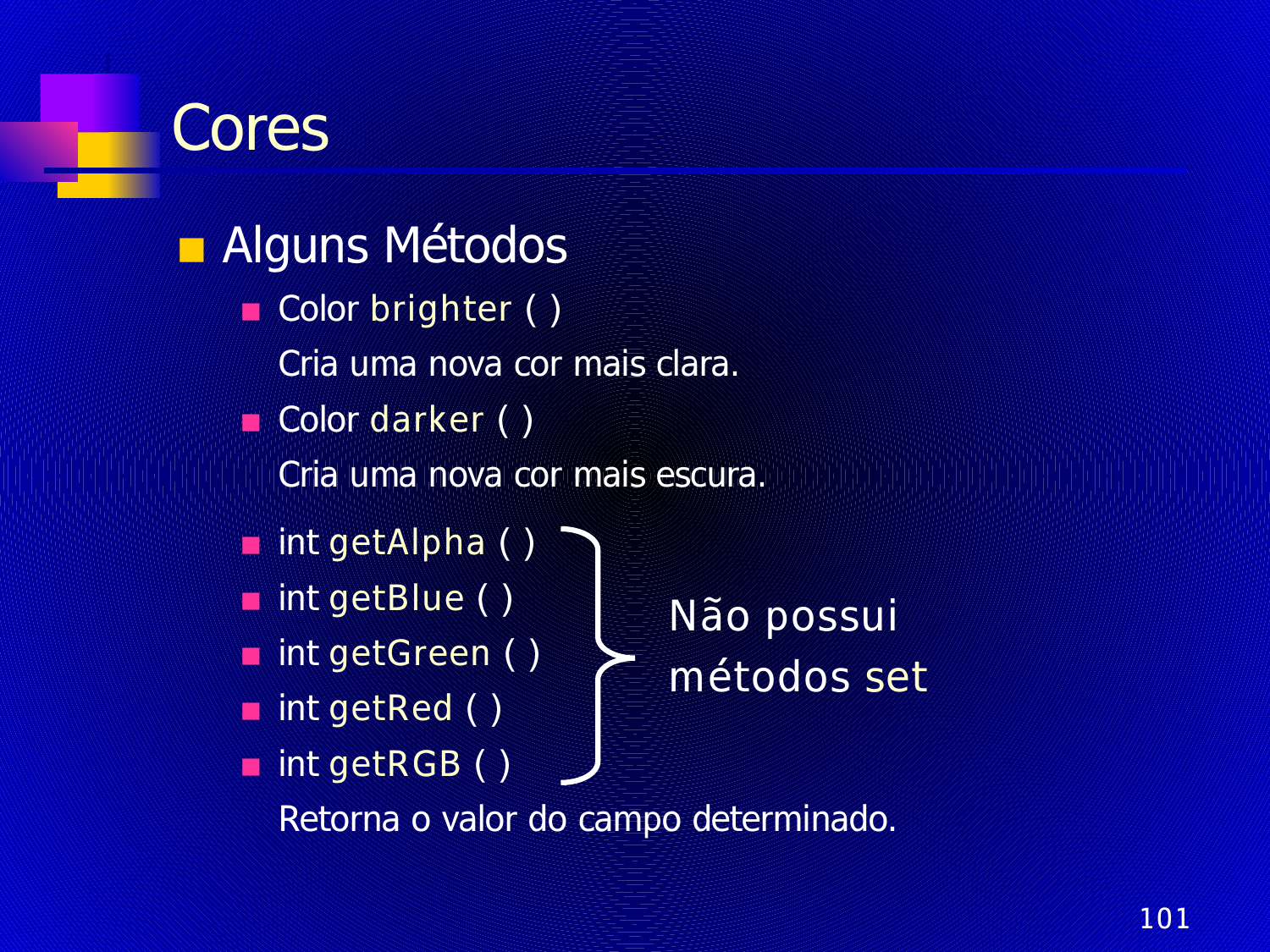

Cores
Alguns Métodos
Color brighter ( )
	Cria uma nova cor mais clara.
Color darker ( )
	Cria uma nova cor mais escura.
int getAlpha ( )
int getBlue ( )
int getGreen ( )
int getRed ( )
int getRGB ( )
	Retorna o valor do campo determinado.

Não possui
métodos set
101